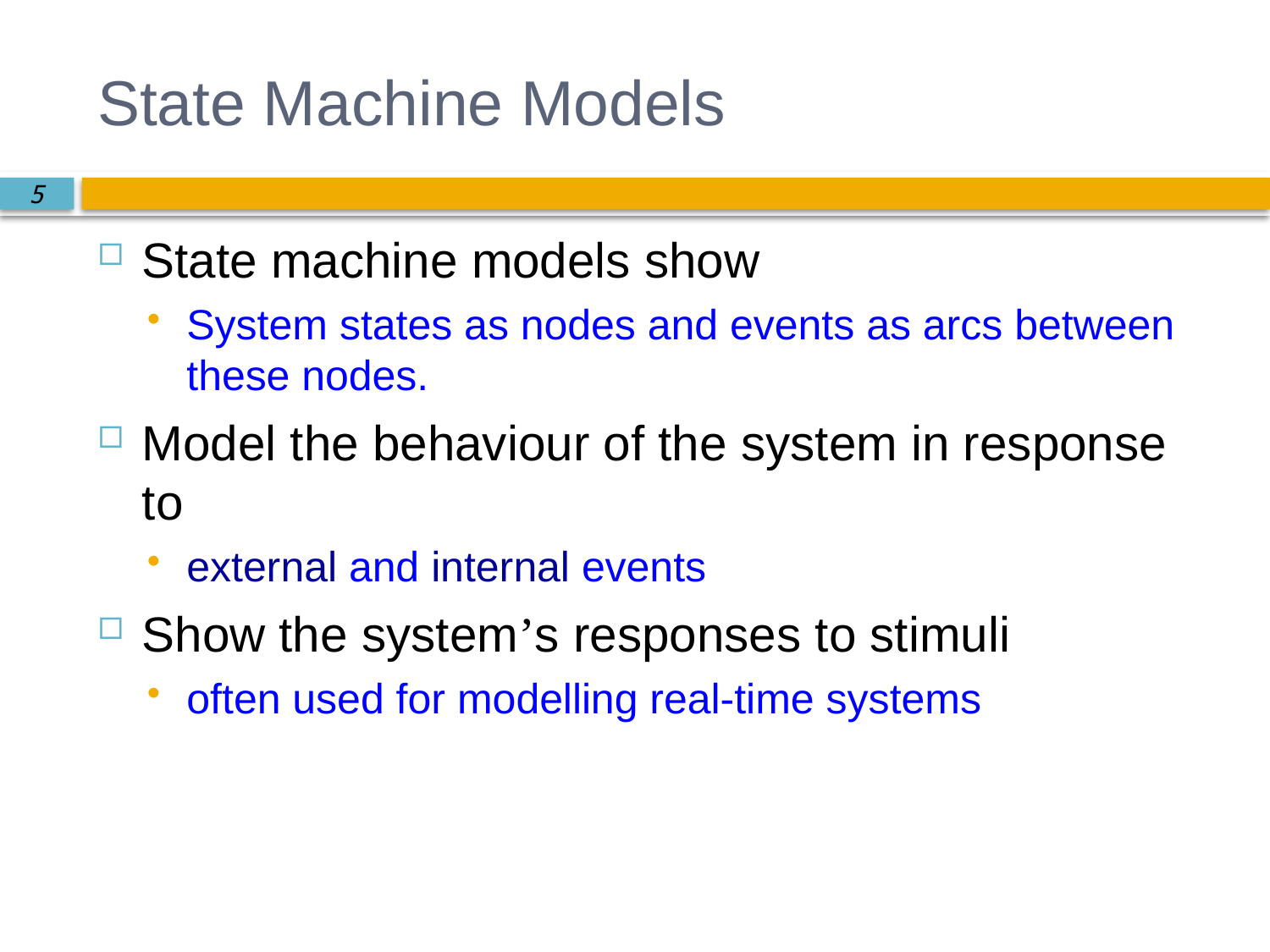

# State Machine Models
State machine models show
System states as nodes and events as arcs between these nodes.
Model the behaviour of the system in response to
external and internal events
Show the system’s responses to stimuli
often used for modelling real-time systems
5